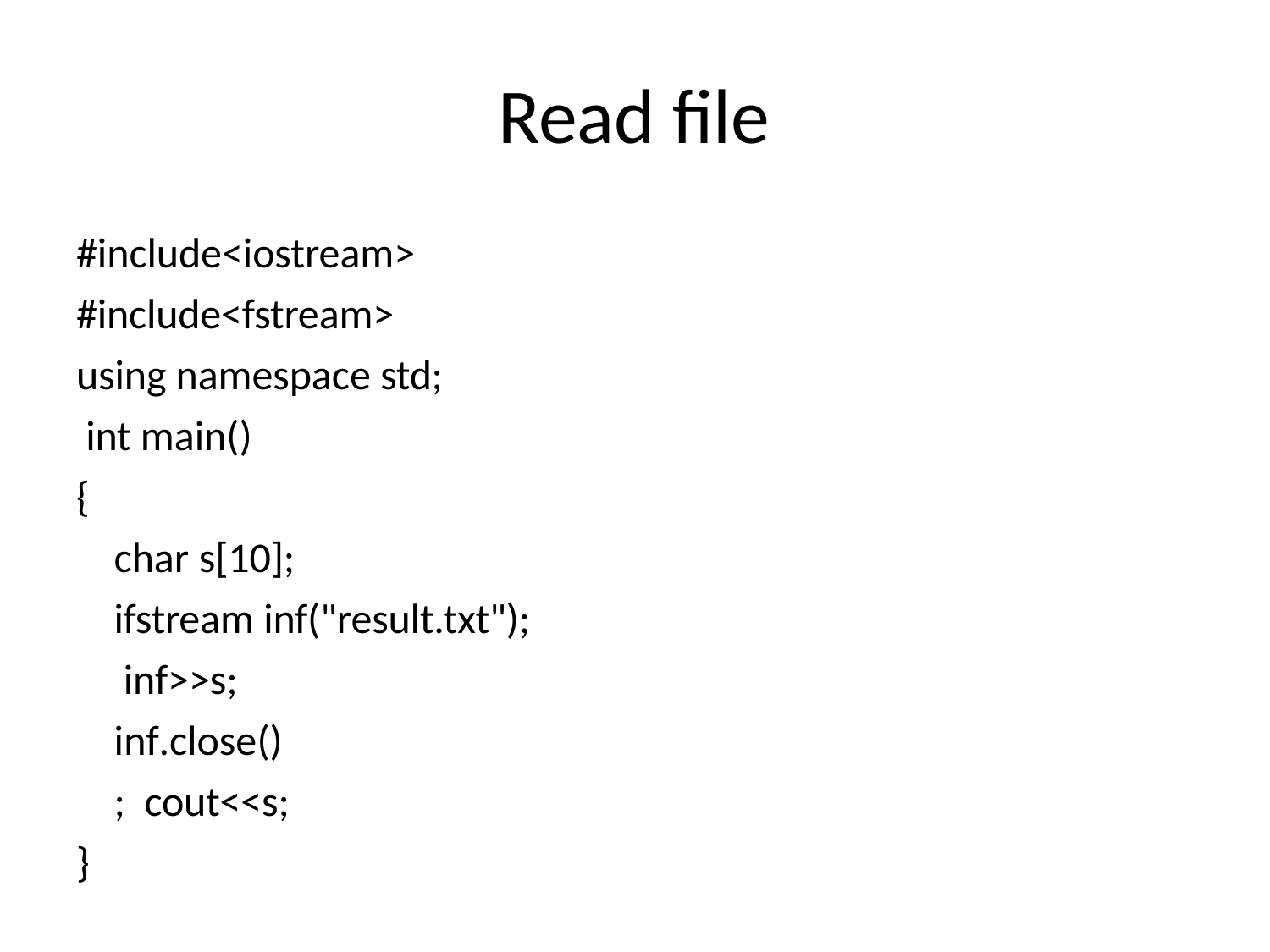

# Read file
#include<iostream>  #include<fstream>  using namespace std;  int main()
{
char s[10];
ifstream inf("result.txt");  inf>>s;
inf.close();  cout<<s;
}